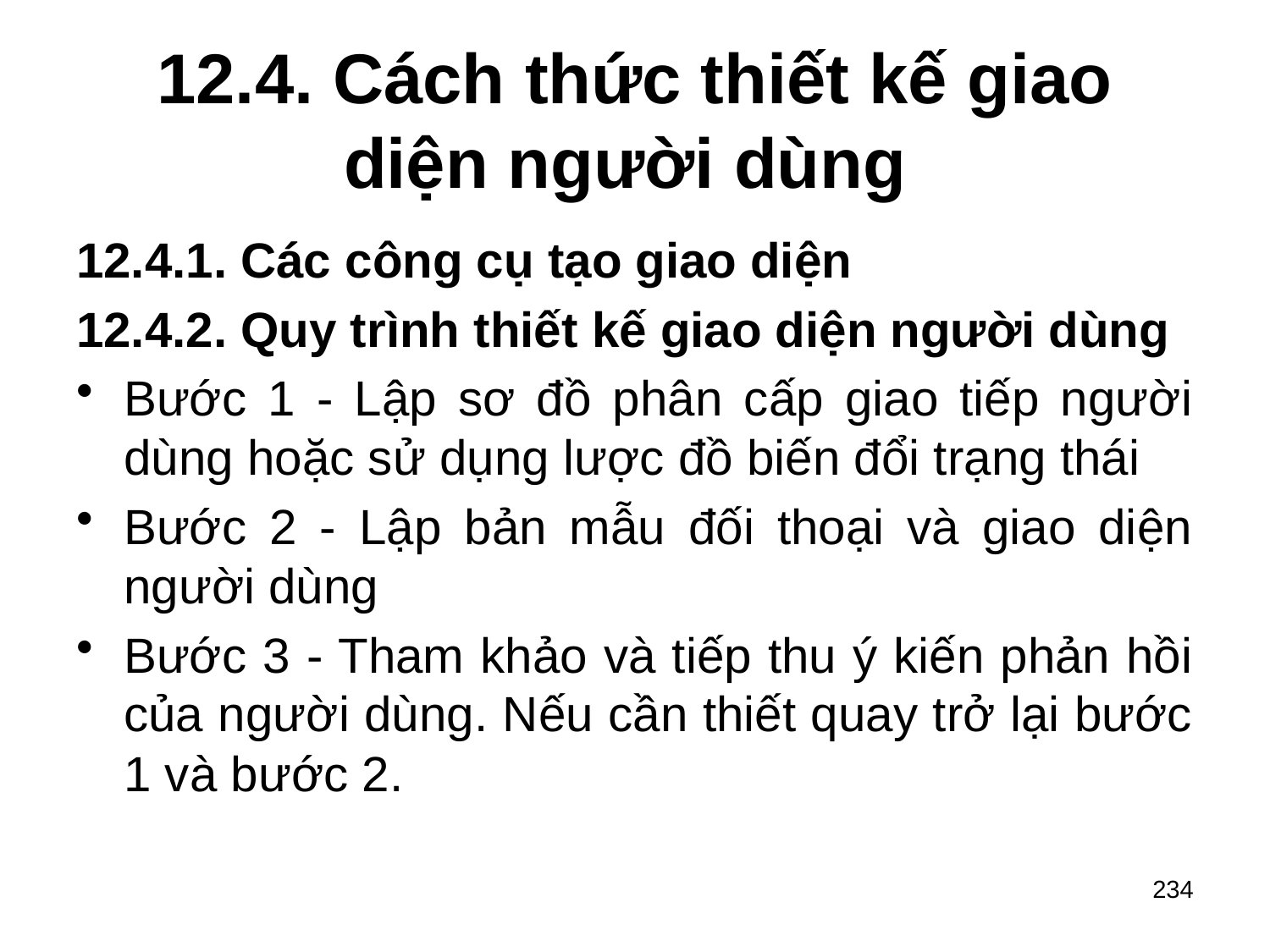

# 12.4. Cách thức thiết kế giao diện người dùng
12.4.1. Các công cụ tạo giao diện
12.4.2. Quy trình thiết kế giao diện người dùng
Bước 1 - Lập sơ đồ phân cấp giao tiếp người dùng hoặc sử dụng lược đồ biến đổi trạng thái
Bước 2 - Lập bản mẫu đối thoại và giao diện người dùng
Bước 3 - Tham khảo và tiếp thu ý kiến phản hồi của người dùng. Nếu cần thiết quay trở lại bước 1 và bước 2.
234